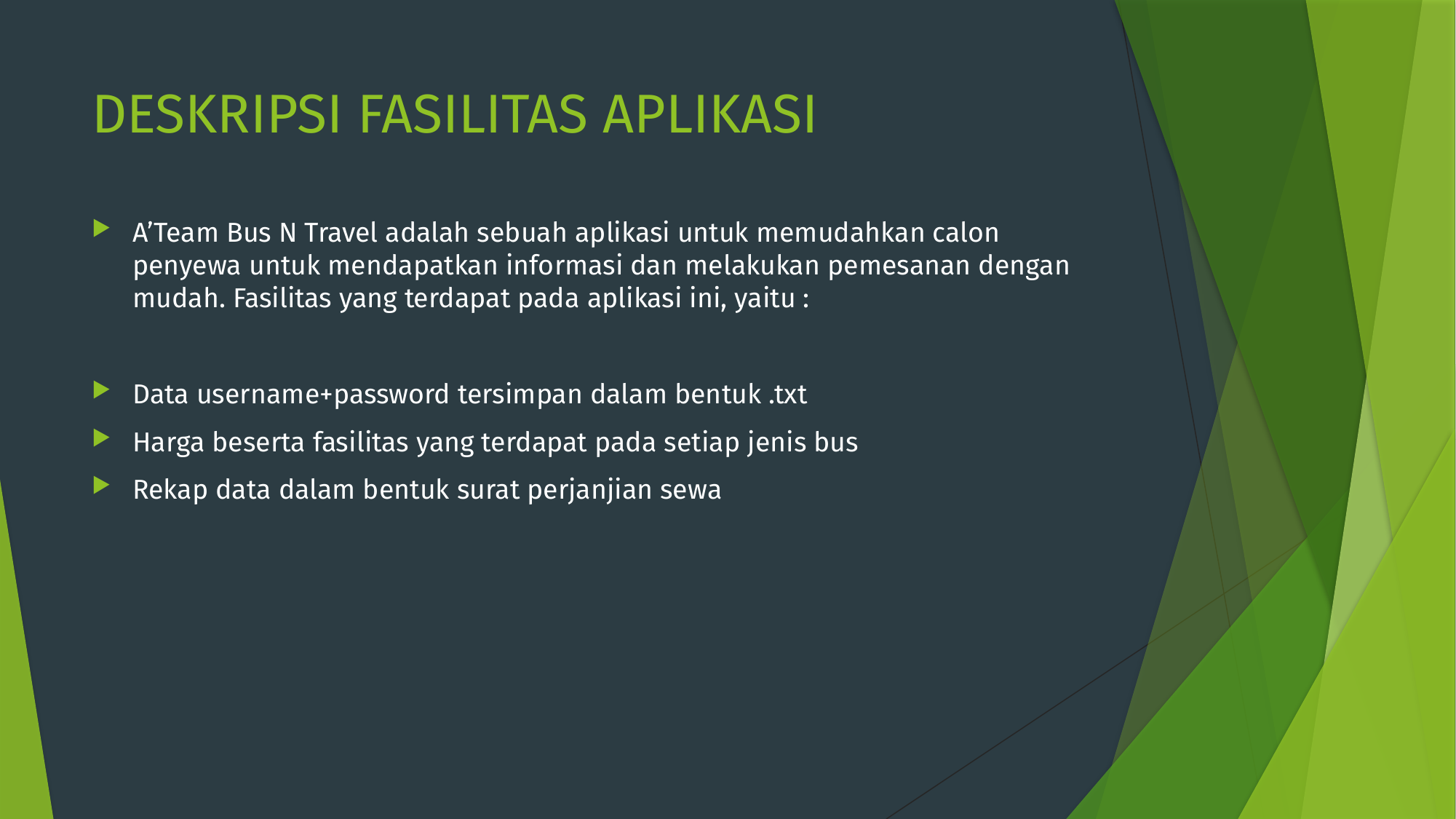

# DESKRIPSI FASILITAS APLIKASI

A’Team Bus N Travel adalah sebuah aplikasi untuk memudahkan calon penyewa untuk mendapatkan informasi dan melakukan pemesanan dengan mudah. Fasilitas yang terdapat pada aplikasi ini, yaitu :

Data username+password tersimpan dalam bentuk .txt
Harga beserta fasilitas yang terdapat pada setiap jenis bus
Rekap data dalam bentuk surat perjanjian sewa